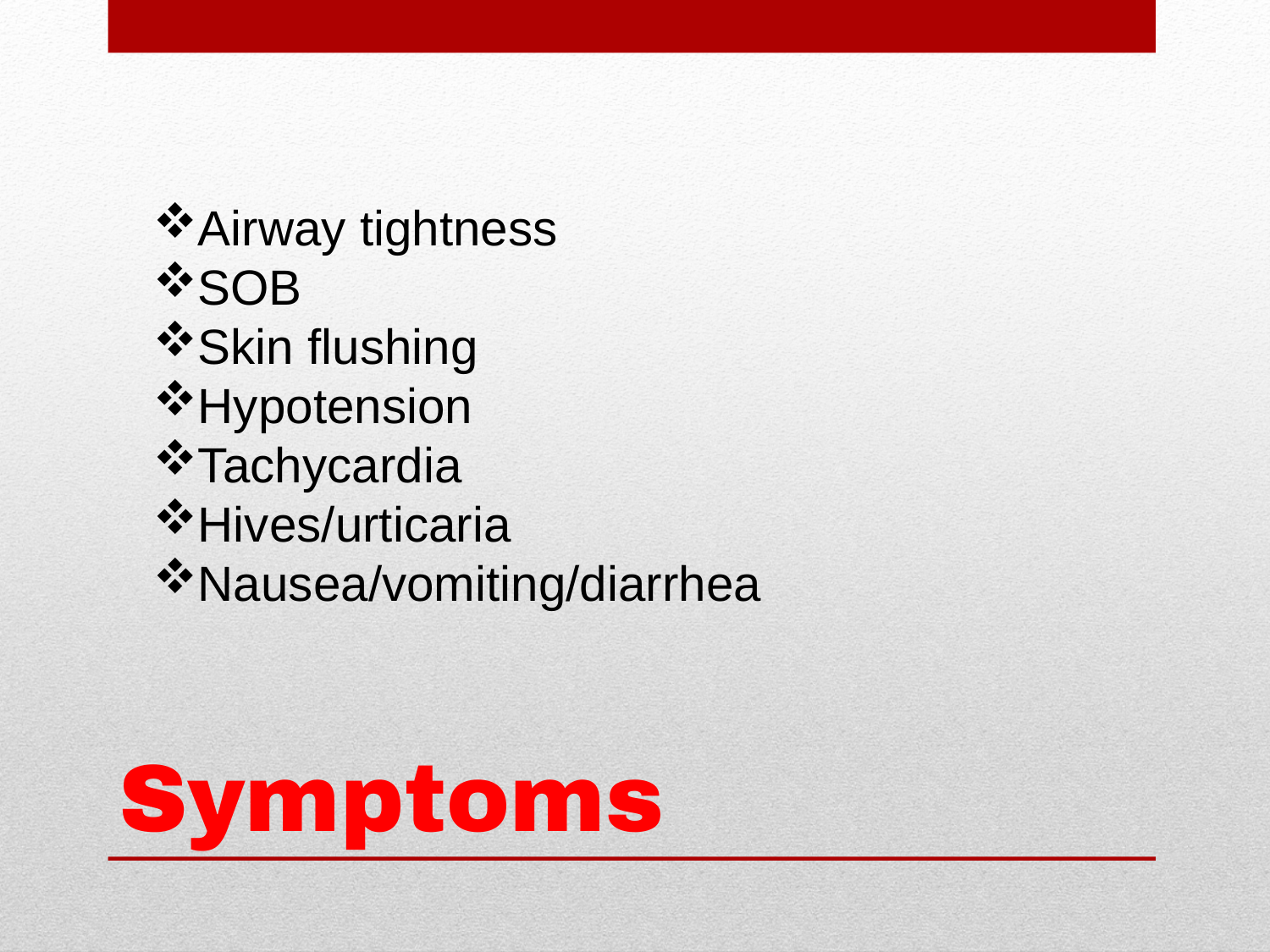

Airway tightness
SOB
Skin flushing
Hypotension
Tachycardia
Hives/urticaria
Nausea/vomiting/diarrhea

# Symptoms